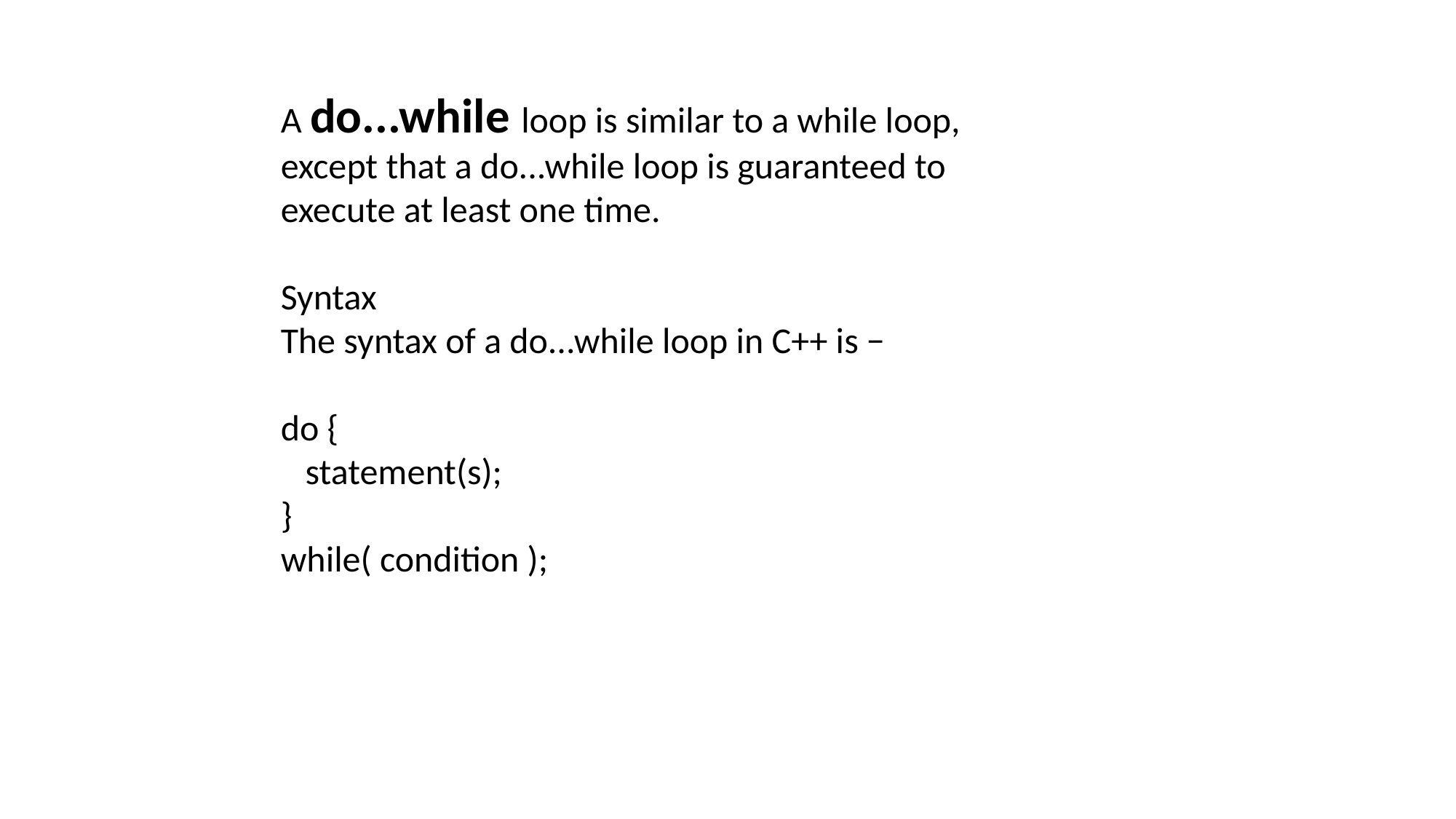

A do...while loop is similar to a while loop, except that a do...while loop is guaranteed to execute at least one time.

Syntax
The syntax of a do...while loop in C++ is −

do {
   statement(s);
}
while( condition );